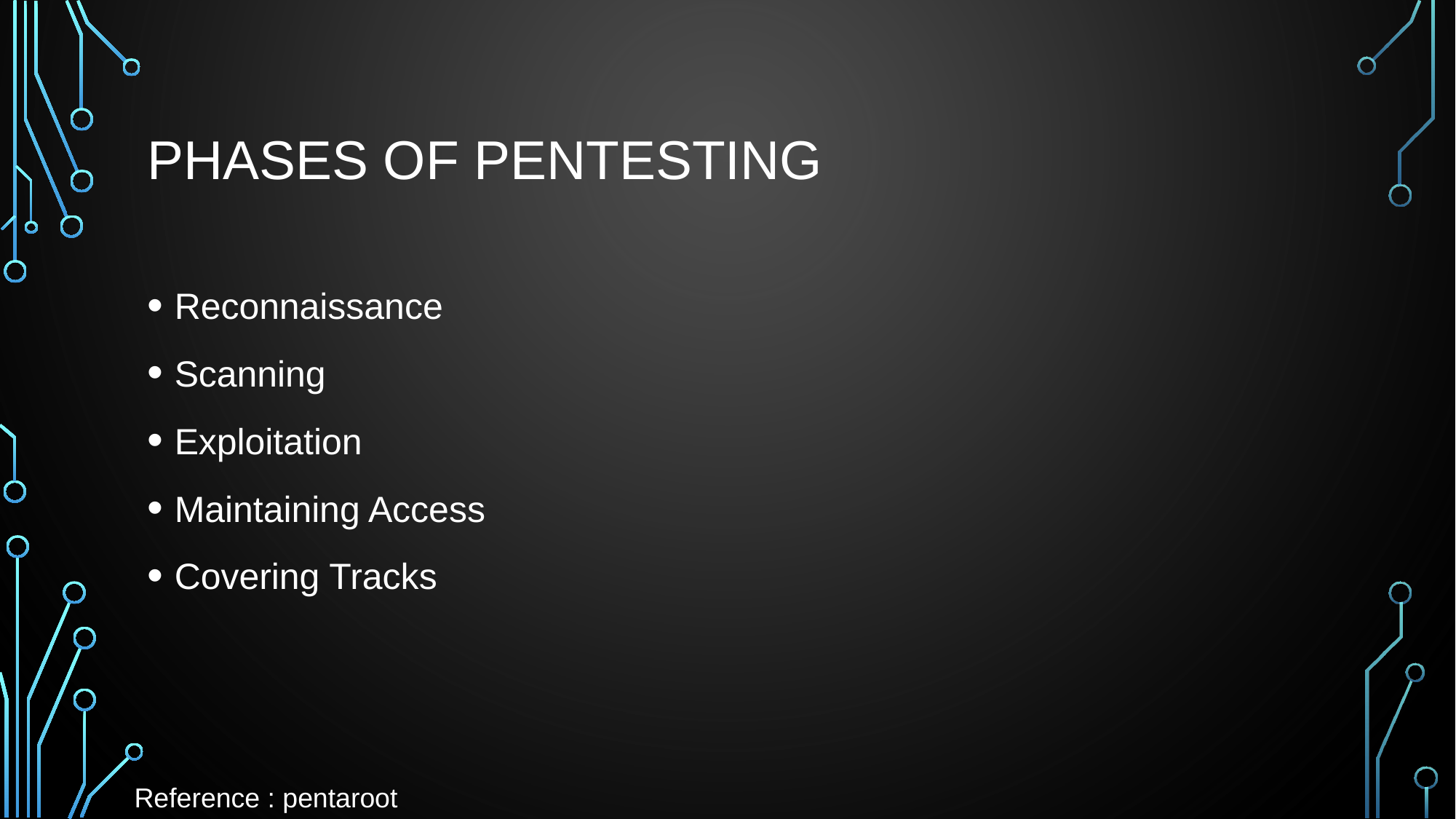

# Phases of pentesting
Reconnaissance
Scanning
Exploitation
Maintaining Access
Covering Tracks

Reference : pentaroot